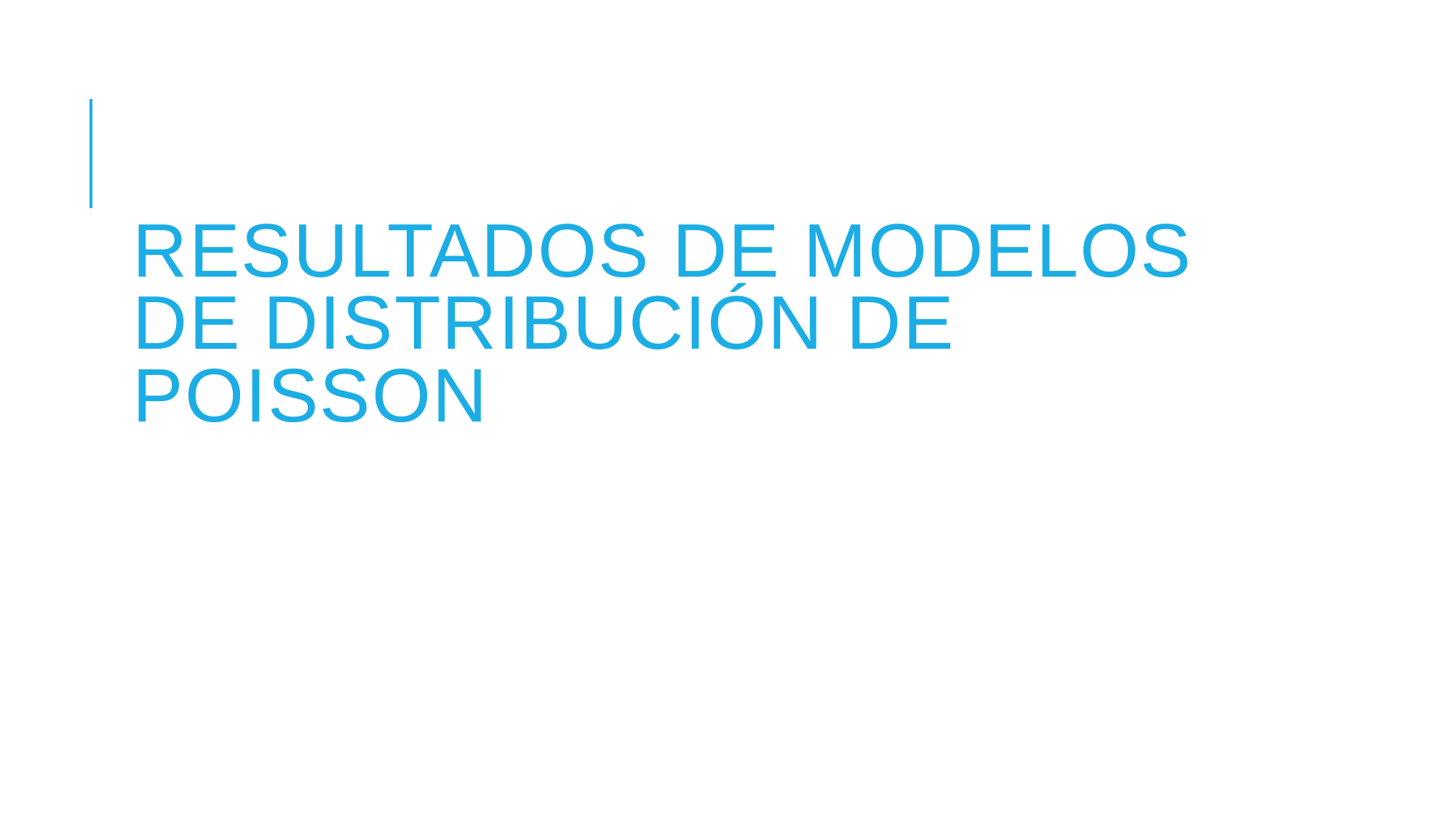

# RESULTADOS DE MODELOS DE DISTRIBUCIÓN DE POISSON